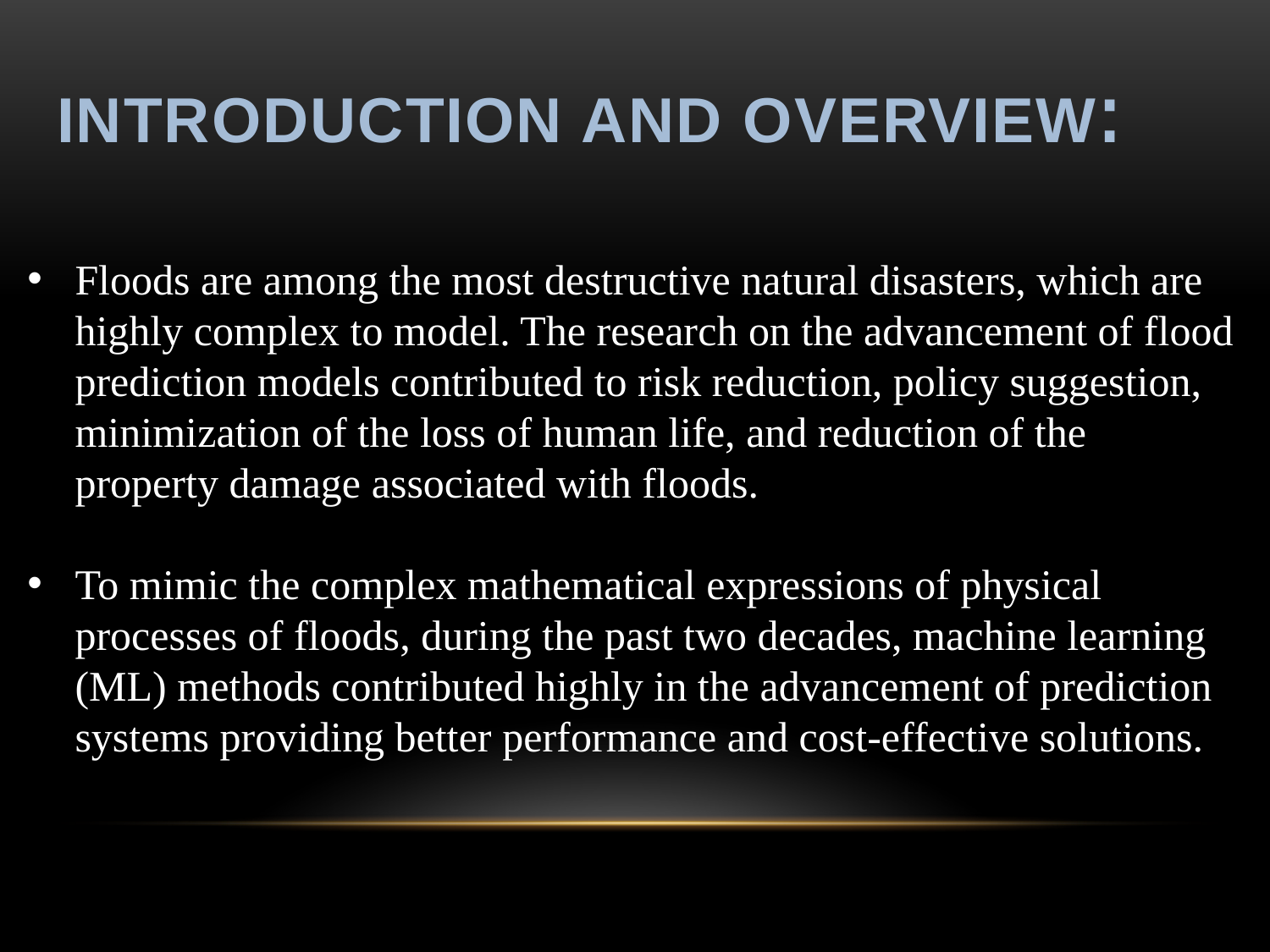

INTRODUCTION AND OVERVIEW:
Floods are among the most destructive natural disasters, which are highly complex to model. The research on the advancement of flood prediction models contributed to risk reduction, policy suggestion, minimization of the loss of human life, and reduction of the property damage associated with floods.

To mimic the complex mathematical expressions of physical processes of floods, during the past two decades, machine learning (ML) methods contributed highly in the advancement of prediction systems providing better performance and cost-effective solutions.